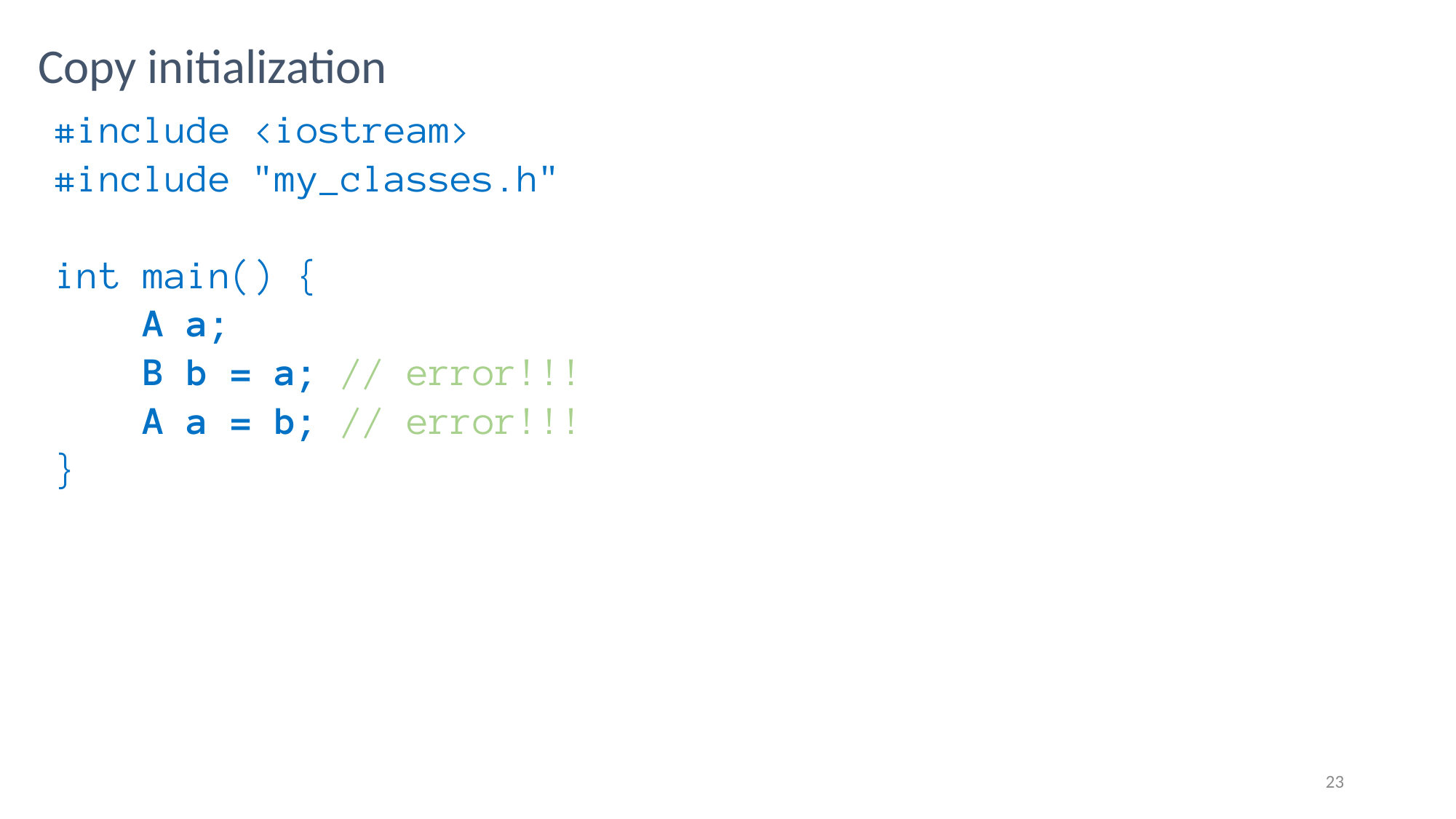

# Copy initialization
#include <iostream>
#include "my_classes.h"

int main() {
    A a;
    B b = a; // error!!!
    A a = b; // error!!!
}
23